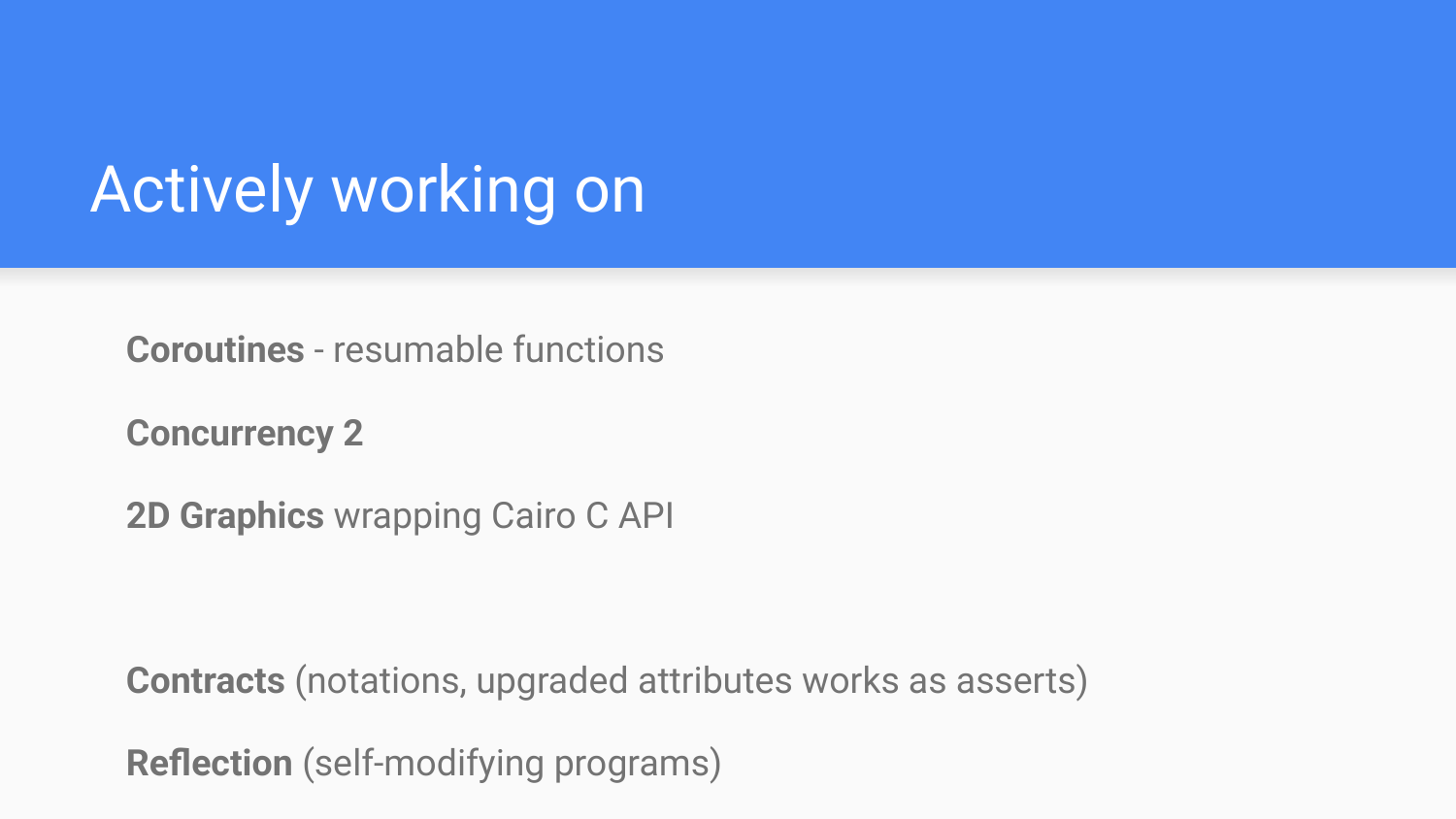

# Actively working on
Coroutines - resumable functions
Concurrency 2
2D Graphics wrapping Cairo C API

Contracts (notations, upgraded attributes works as asserts)
Reflection (self-modifying programs)
Arrays TS - rejected